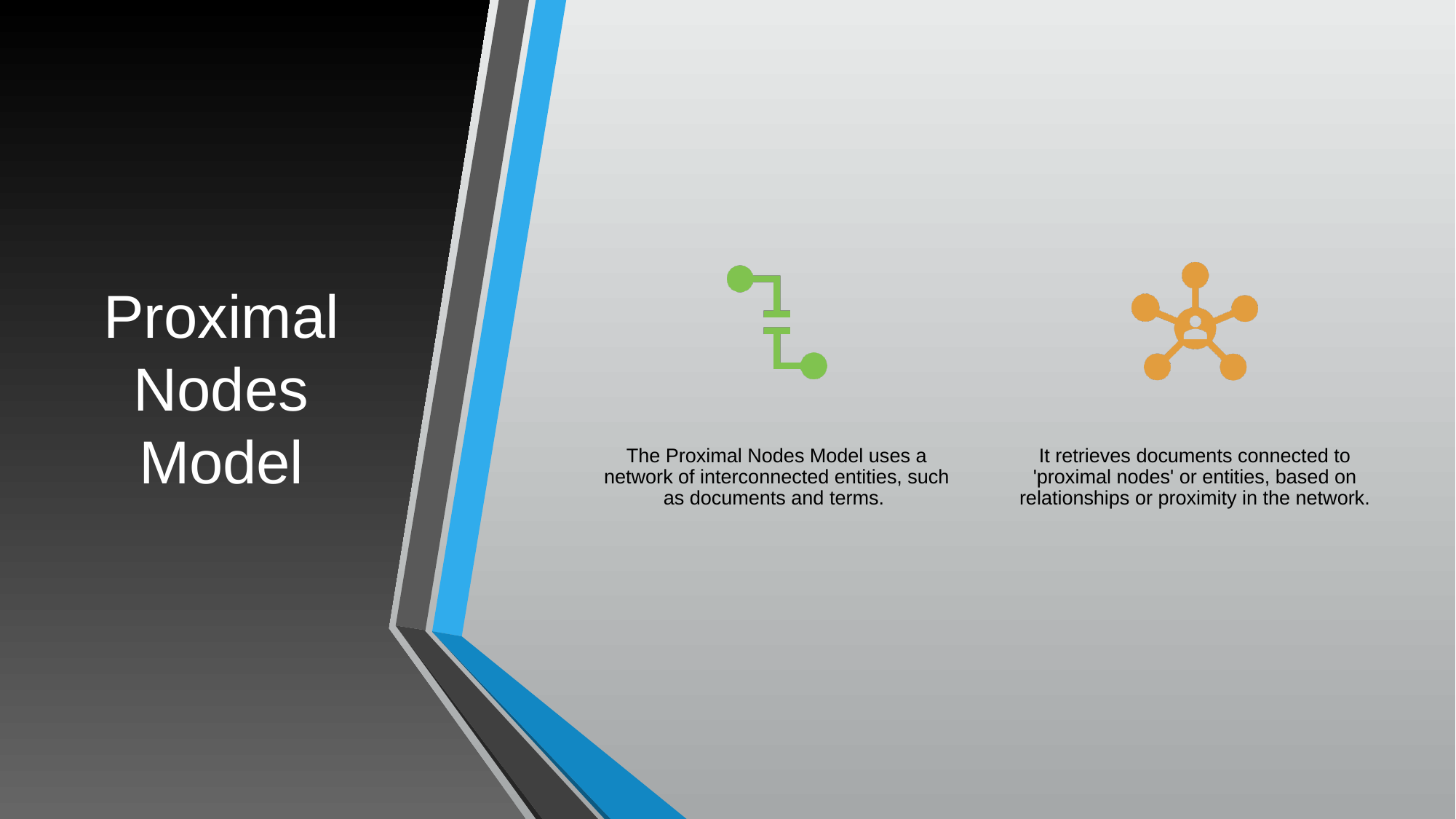

# Proximal Nodes Model
The Proximal Nodes Model uses a network of interconnected entities, such as documents and terms.
It retrieves documents connected to 'proximal nodes' or entities, based on relationships or proximity in the network.